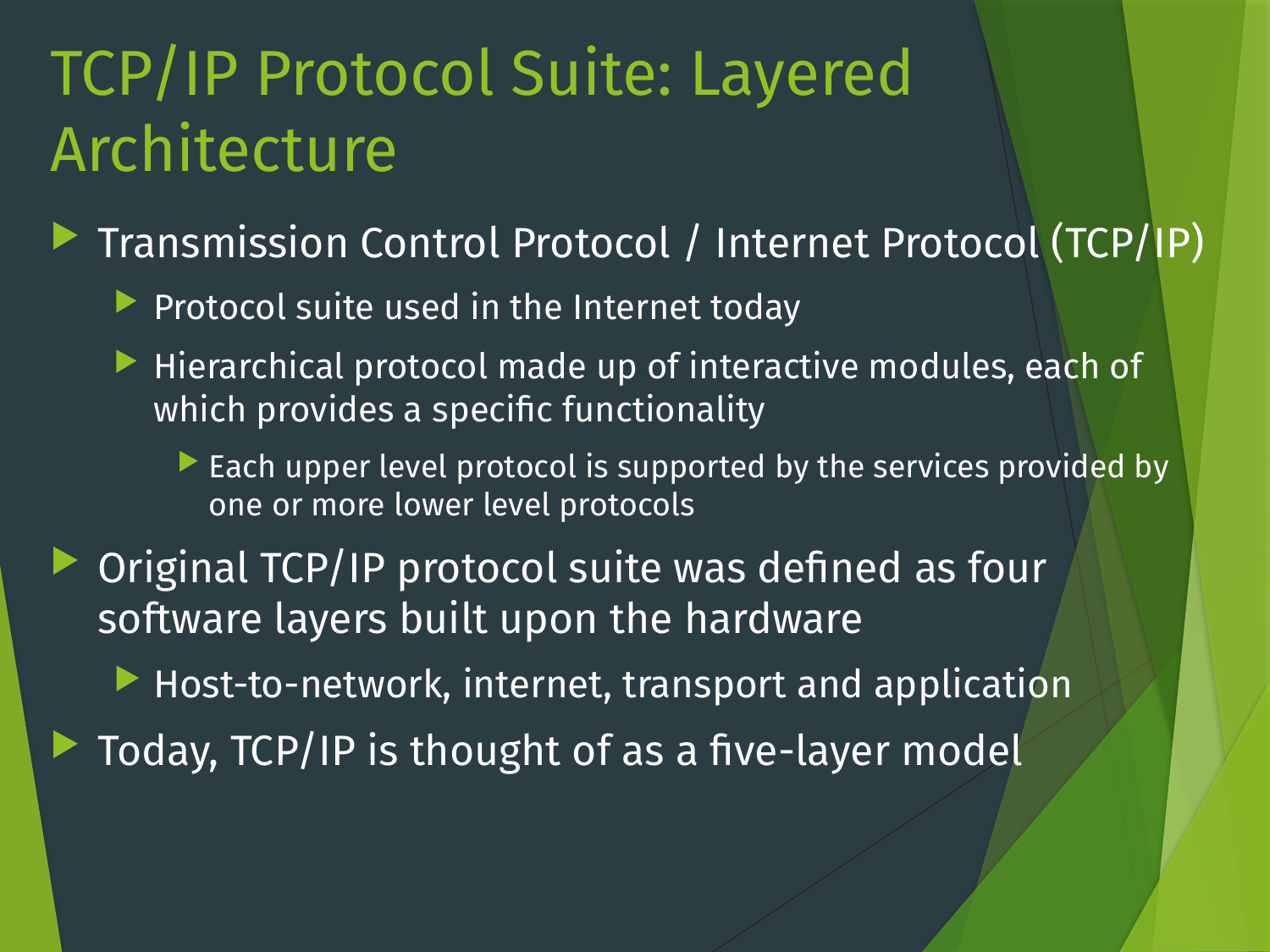

# TCP/IP Protocol Suite: Layered Architecture
Transmission Control Protocol / Internet Protocol (TCP/IP)
Protocol suite used in the Internet today
Hierarchical protocol made up of interactive modules, each of which provides a specific functionality
Each upper level protocol is supported by the services provided by one or more lower level protocols
Original TCP/IP protocol suite was defined as four software layers built upon the hardware
Host-to-network, internet, transport and application
Today, TCP/IP is thought of as a five-layer model